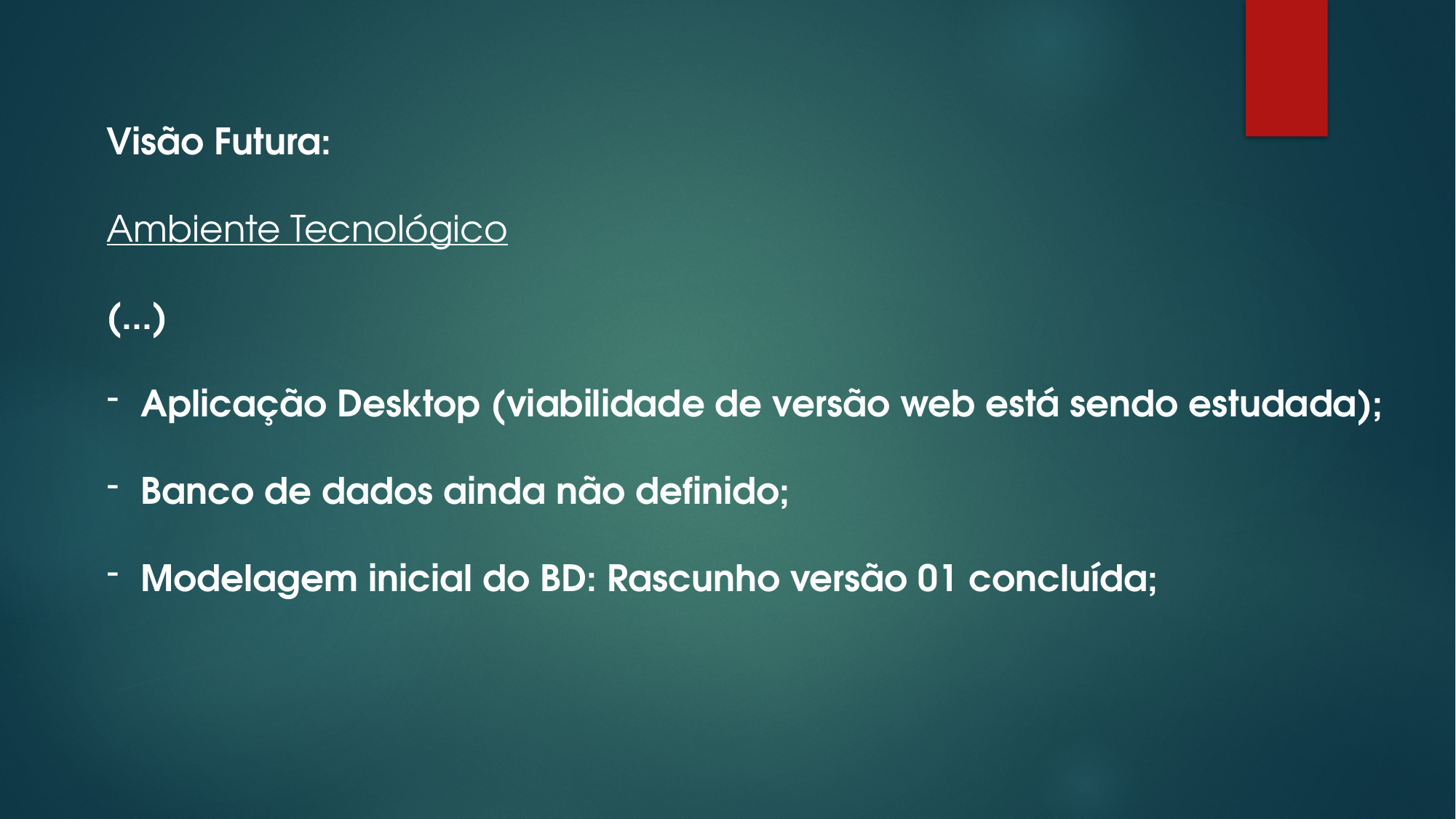

Visão Futura:
Ambiente Tecnológico
(...)
Aplicação Desktop (viabilidade de versão web está sendo estudada);
Banco de dados ainda não definido;
Modelagem inicial do BD: Rascunho versão 01 concluída;